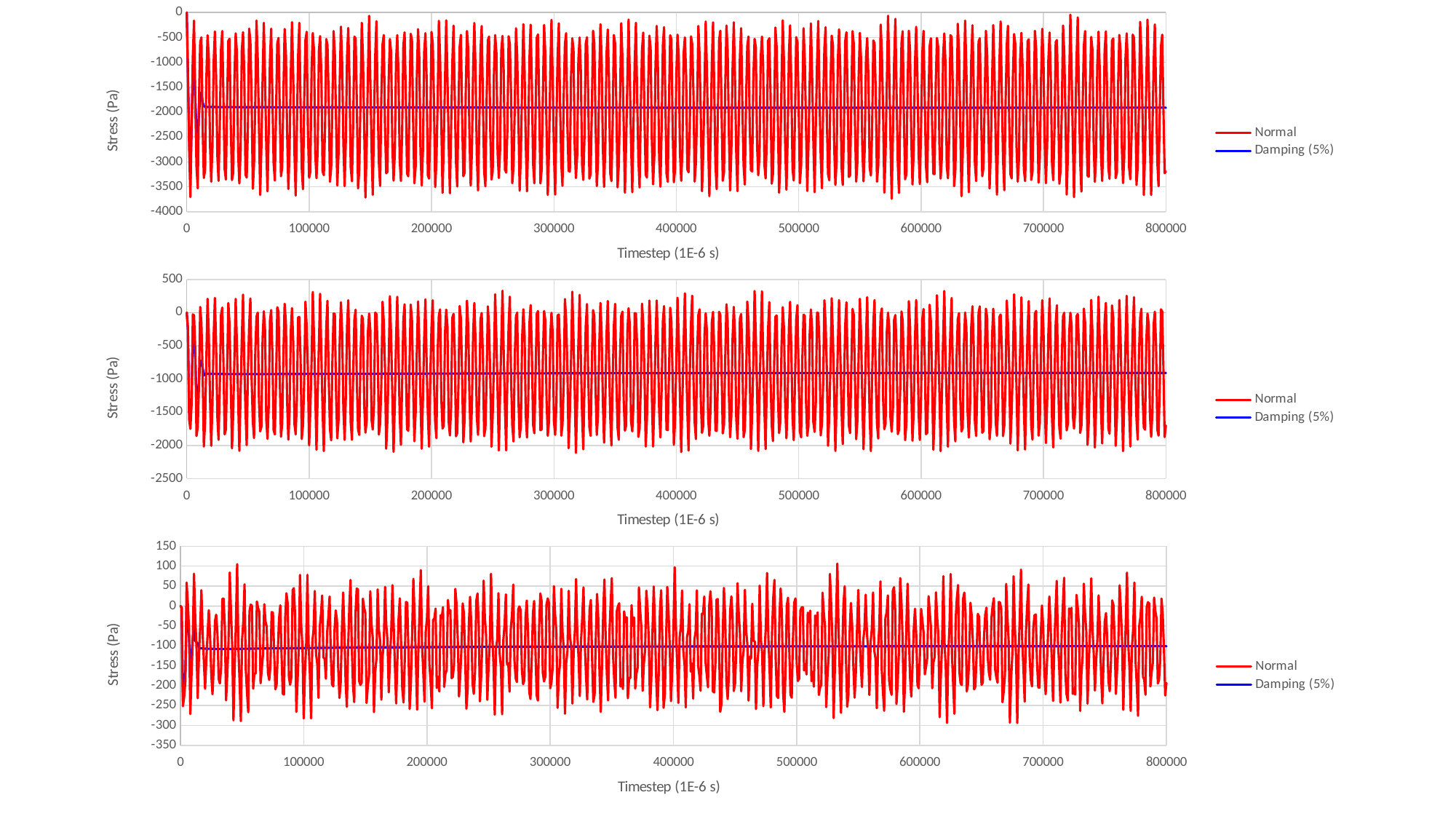

### Chart

| Category | Normal | Damping (5%) |
|---|---|---|

### Chart

| Category | Normal | Damping (5%) |
|---|---|---|

### Chart

| Category | Normal | Damping (5%) |
|---|---|---|

### Chart

| Category | Normal | Damping (5%) |
|---|---|---|